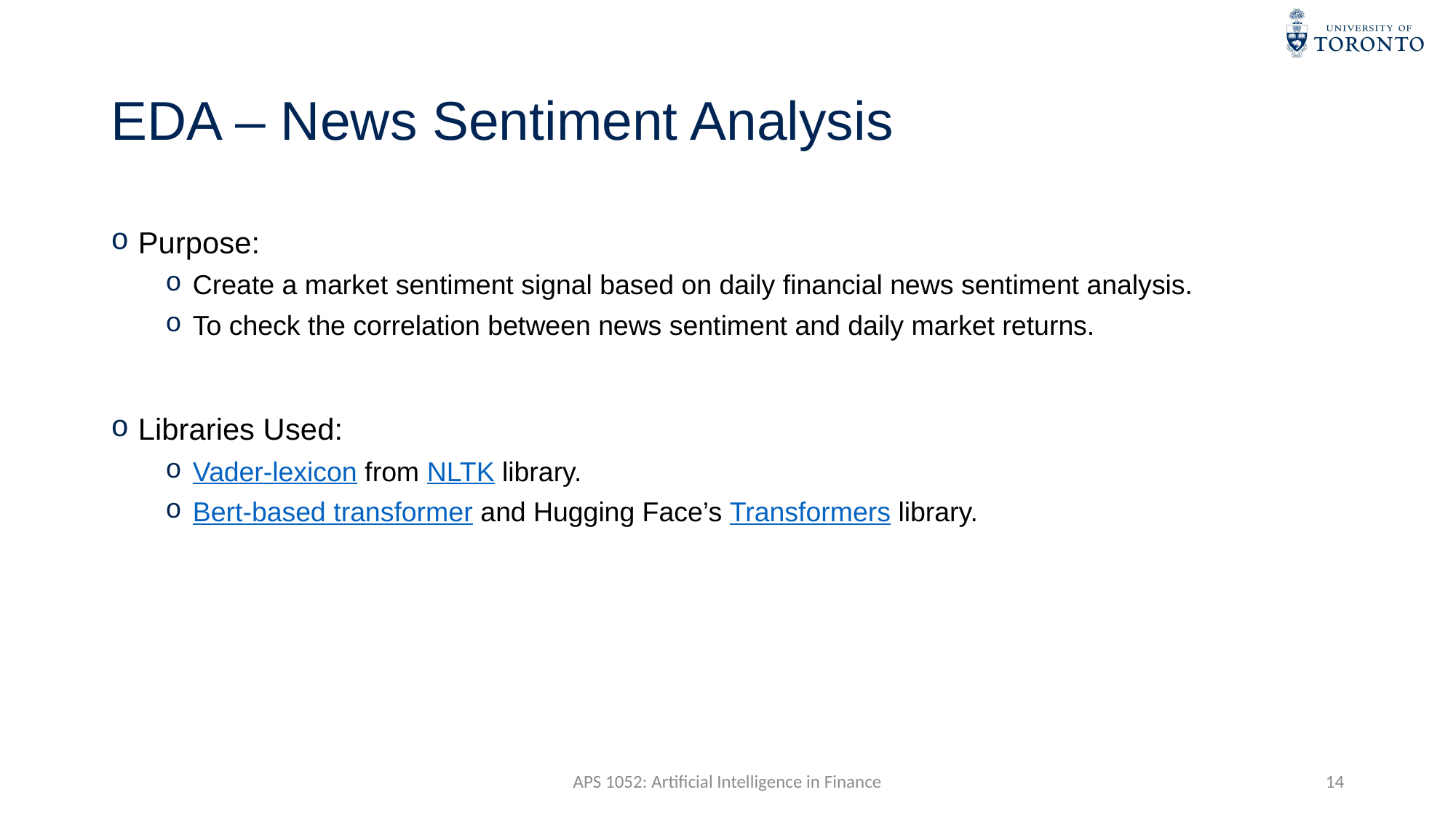

# EDA – News Sentiment Analysis
Purpose:
Create a market sentiment signal based on daily financial news sentiment analysis.
To check the correlation between news sentiment and daily market returns.

Libraries Used:
Vader-lexicon from NLTK library.
Bert-based transformer and Hugging Face’s Transformers library.
APS 1052: Artificial Intelligence in Finance
14